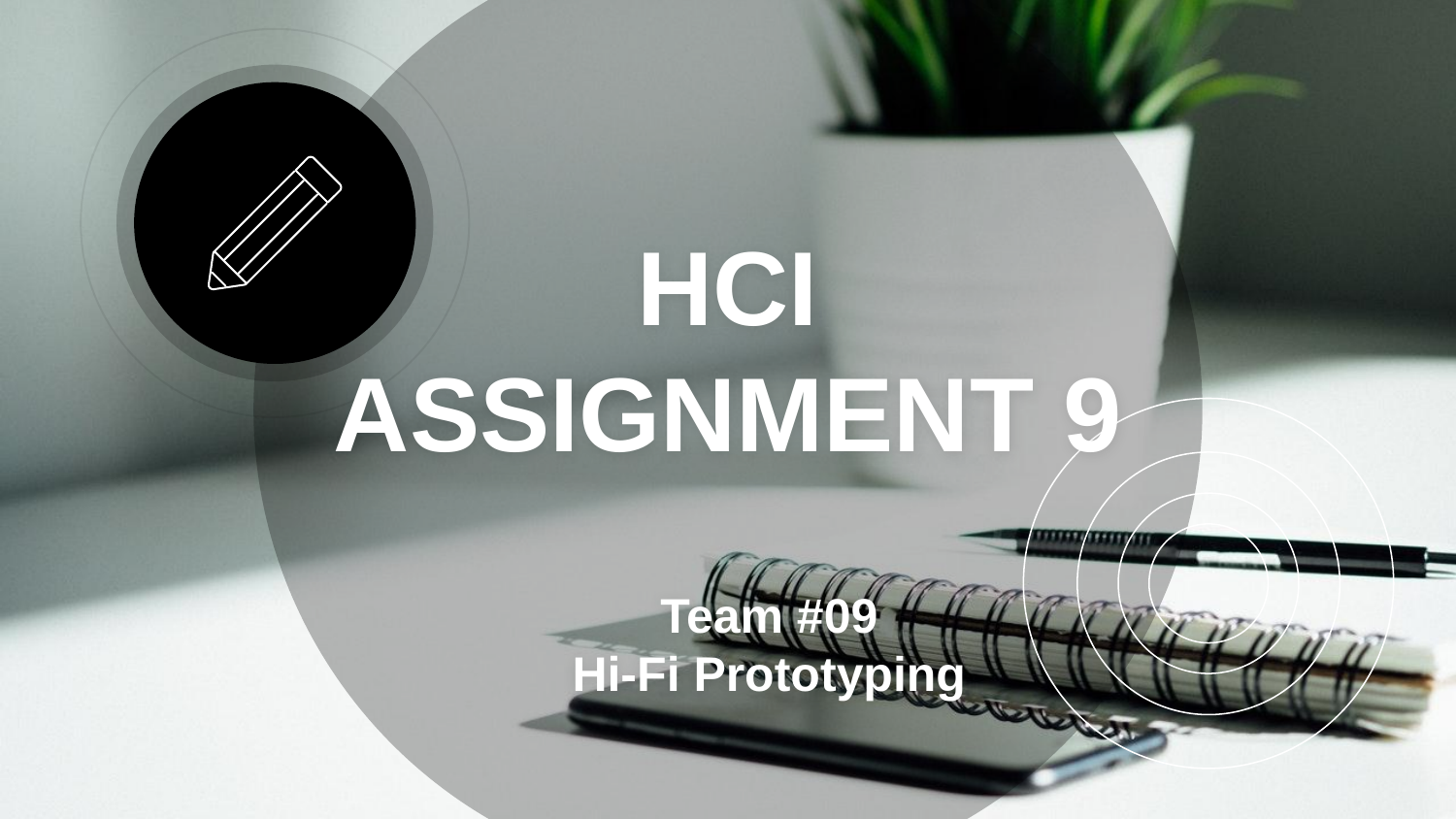

# HCI
ASSIGNMENT 9

Team #09
 Hi-Fi Prototyping